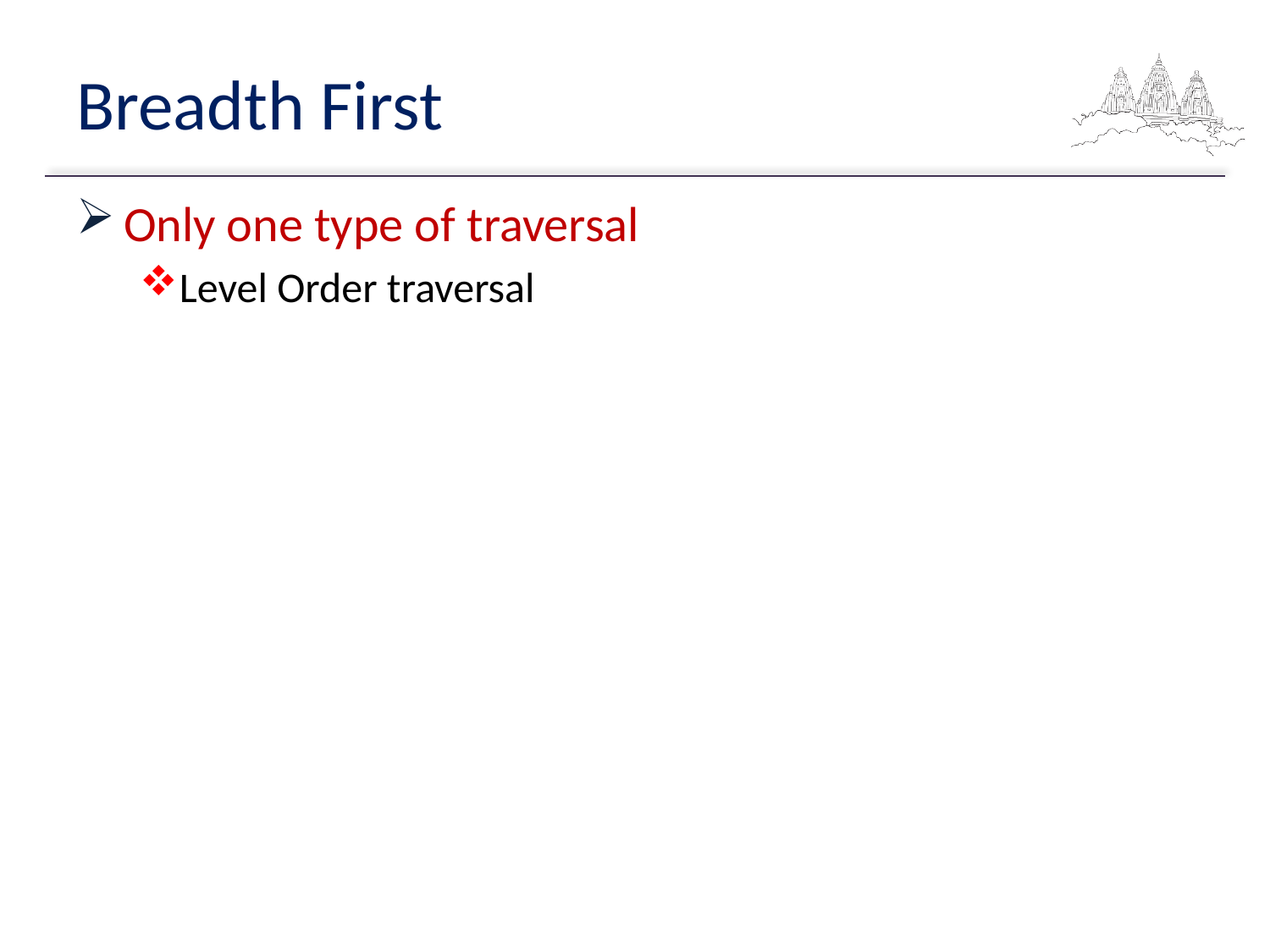

# Breadth First
Only one type of traversal
Level Order traversal